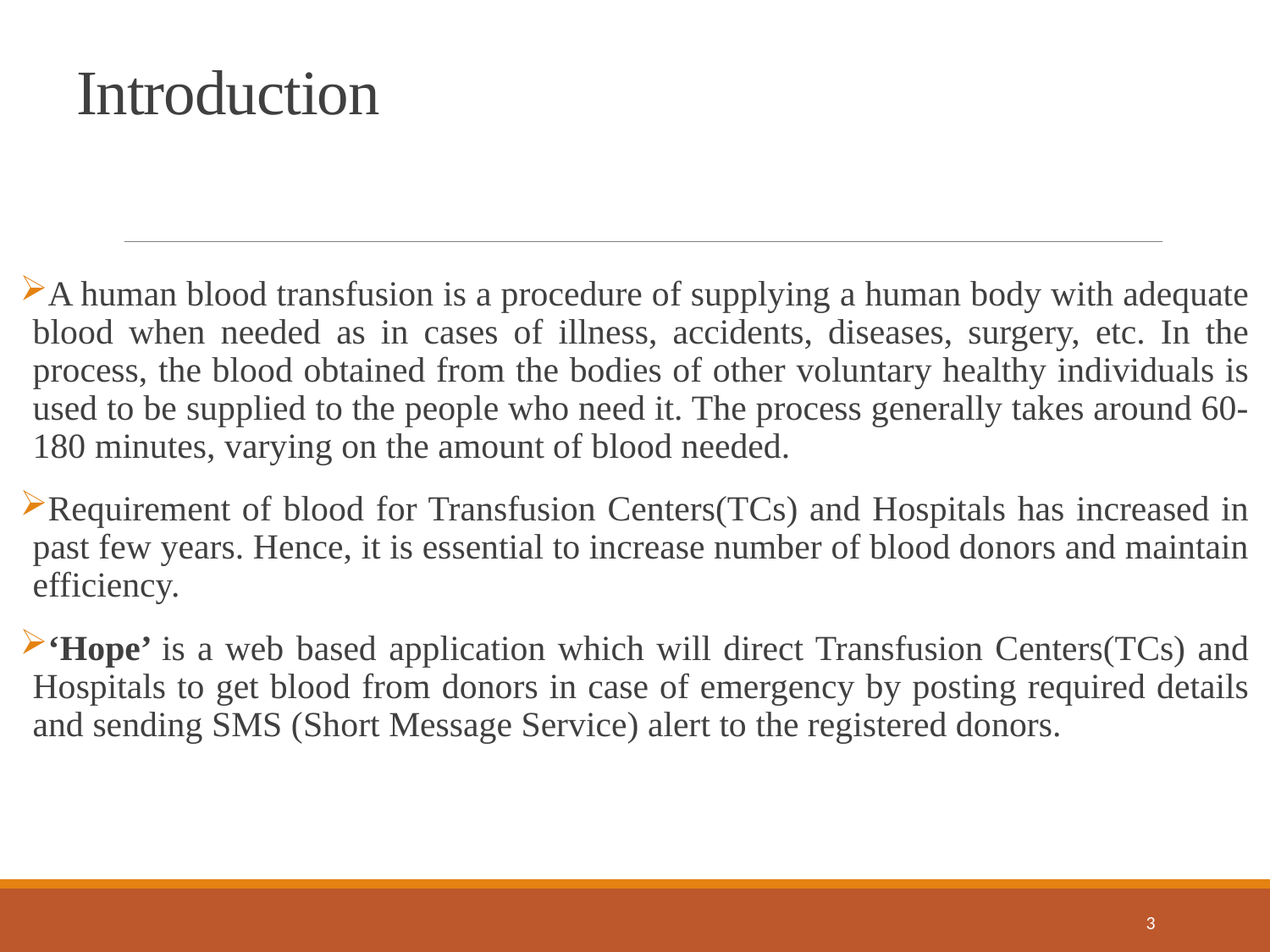

# Introduction
A human blood transfusion is a procedure of supplying a human body with adequate blood when needed as in cases of illness, accidents, diseases, surgery, etc. In the process, the blood obtained from the bodies of other voluntary healthy individuals is used to be supplied to the people who need it. The process generally takes around 60-180 minutes, varying on the amount of blood needed.
Requirement of blood for Transfusion Centers(TCs) and Hospitals has increased in past few years. Hence, it is essential to increase number of blood donors and maintain efficiency.
‘Hope’ is a web based application which will direct Transfusion Centers(TCs) and Hospitals to get blood from donors in case of emergency by posting required details and sending SMS (Short Message Service) alert to the registered donors.
3